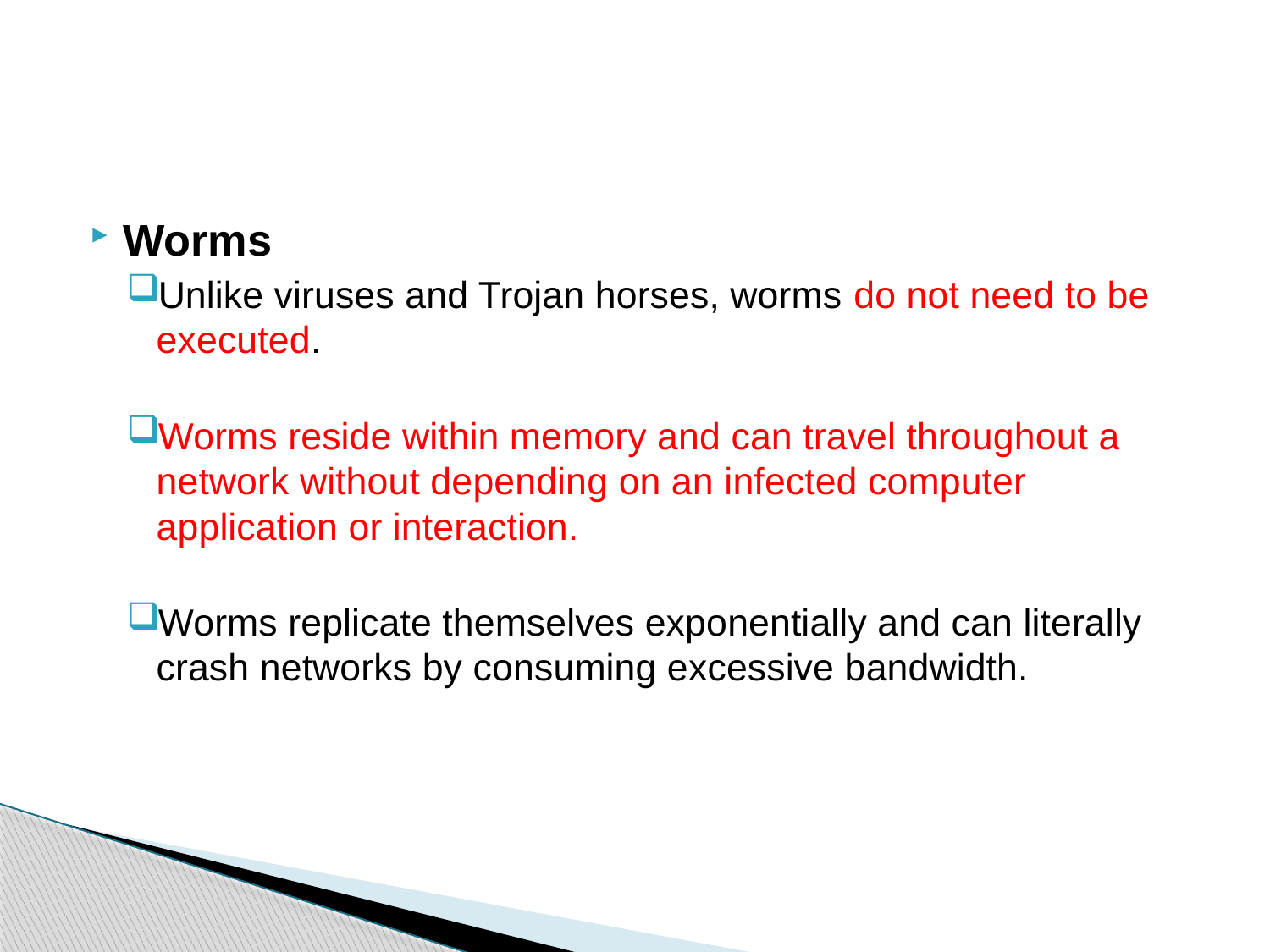

#
Worms
Unlike viruses and Trojan horses, worms do not need to be executed.
Worms reside within memory and can travel throughout a network without depending on an infected computer application or interaction.
Worms replicate themselves exponentially and can literally crash networks by consuming excessive bandwidth.